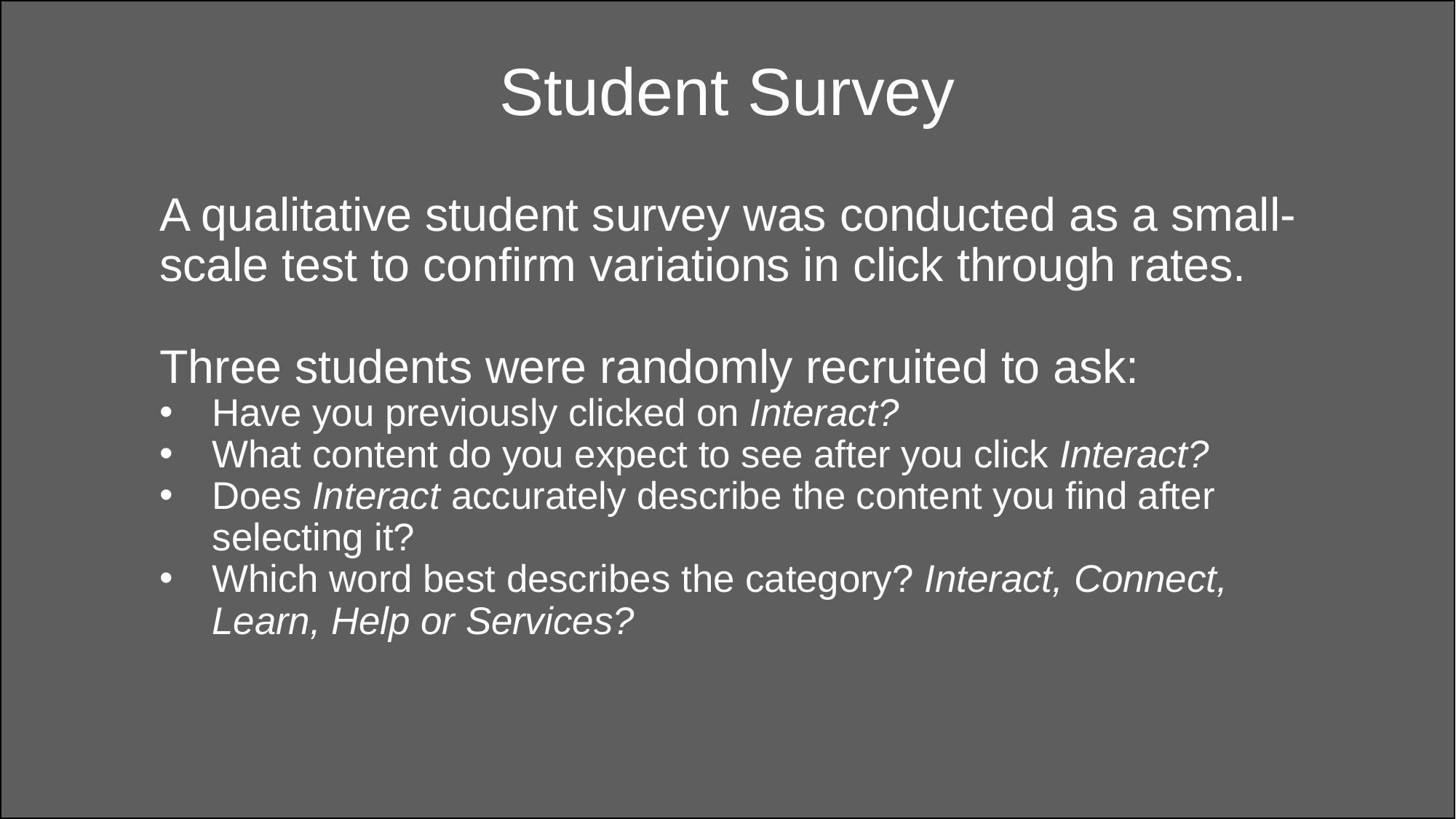

Student Survey
A qualitative student survey was conducted as a small-scale test to confirm variations in click through rates.

Three students were randomly recruited to ask:
Have you previously clicked on Interact?
What content do you expect to see after you click Interact?
Does Interact accurately describe the content you find after selecting it?
Which word best describes the category? Interact, Connect, Learn, Help or Services?